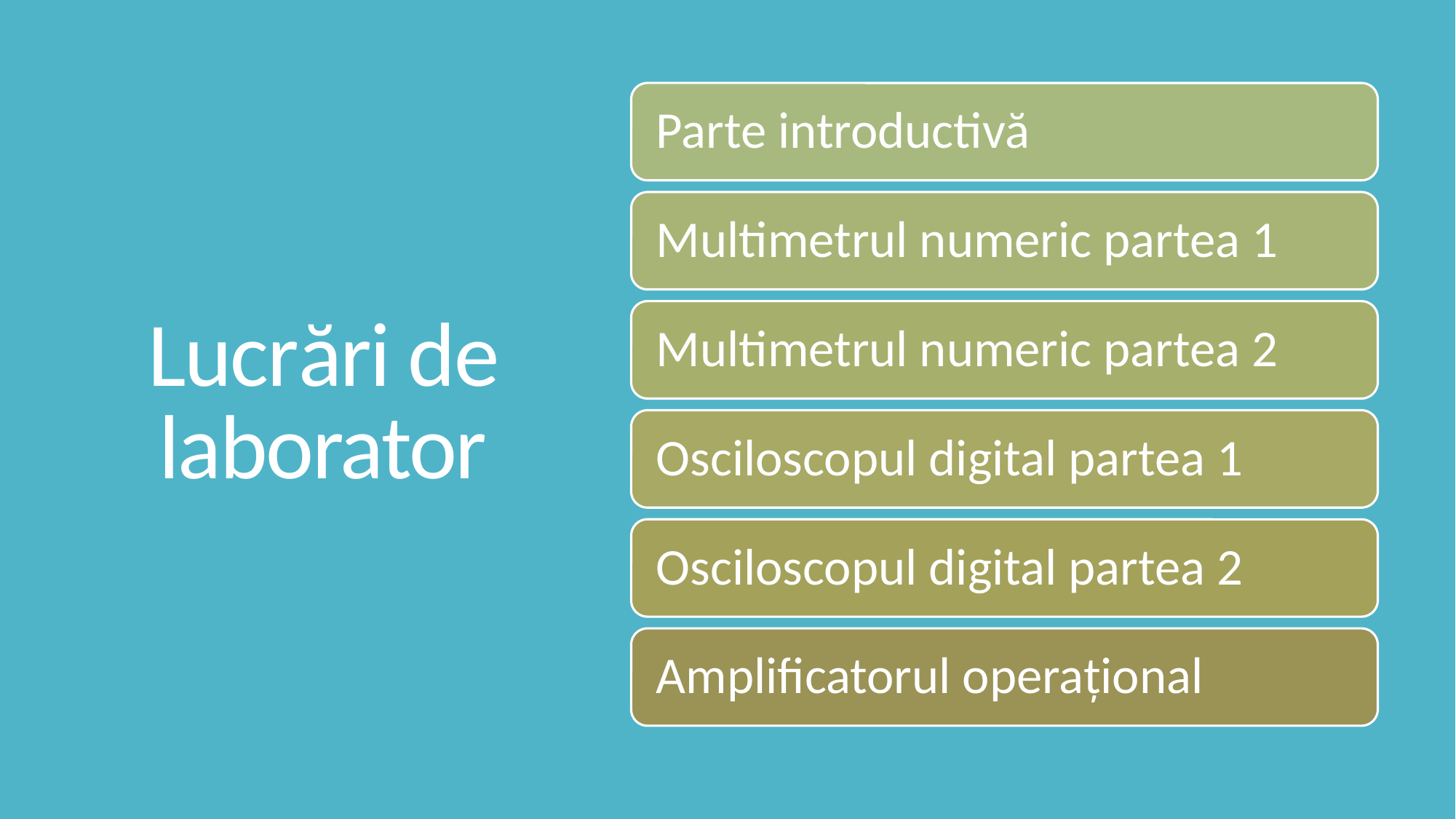

# Lucrări de laborator
Parte introductivă
Multimetrul numeric partea 1
Multimetrul numeric partea 2
Osciloscopul digital partea 1
Osciloscopul digital partea 2
Amplificatorul operațional